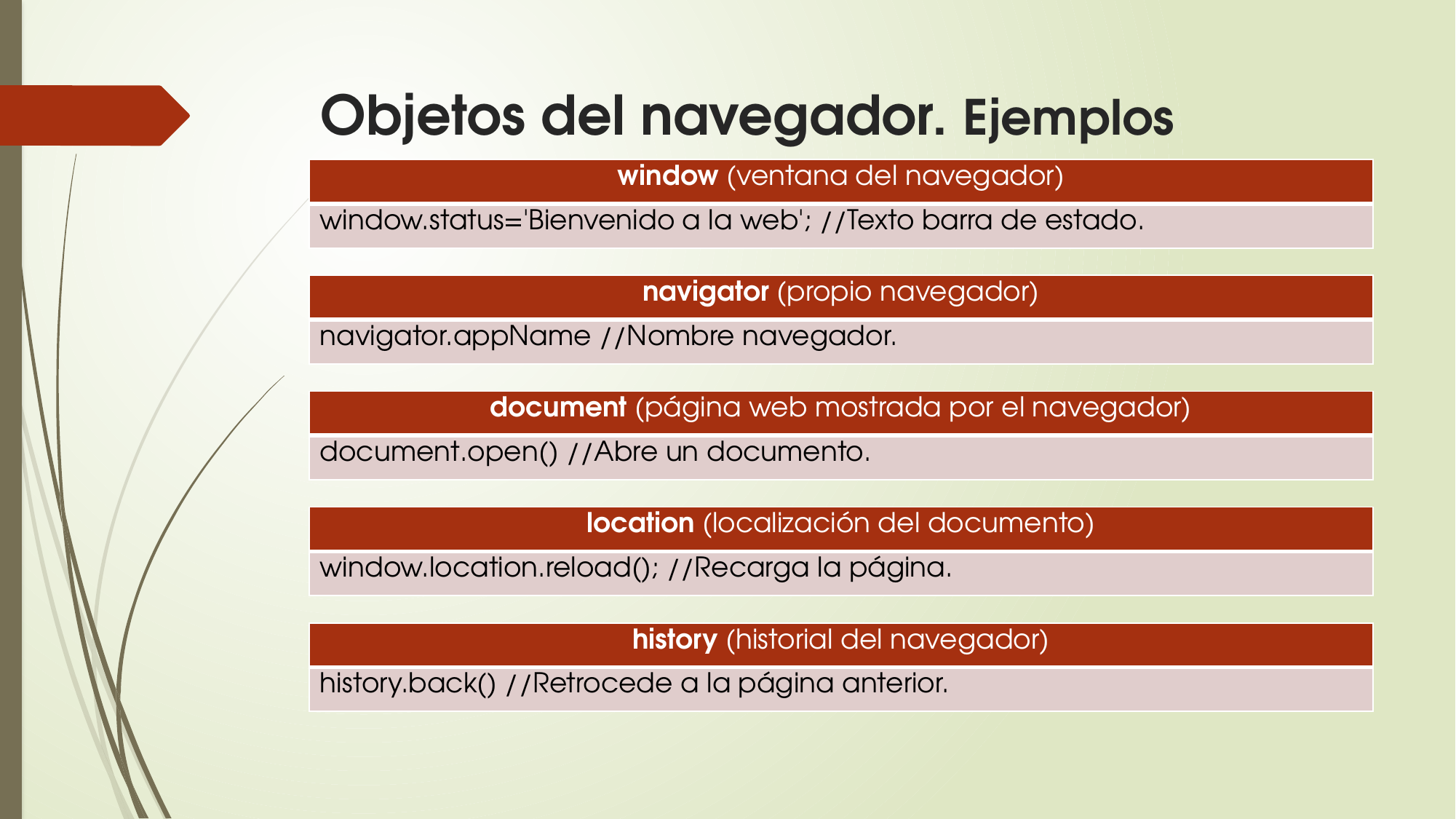

# Objetos del navegador. Ejemplos
| window (ventana del navegador) |
| --- |
| window.status='Bienvenido a la web'; //Texto barra de estado. |
| navigator (propio navegador) |
| --- |
| navigator.appName //Nombre navegador. |
| document (página web mostrada por el navegador) |
| --- |
| document.open() //Abre un documento. |
| location (localización del documento) |
| --- |
| window.location.reload(); //Recarga la página. |
| history (historial del navegador) |
| --- |
| history.back() //Retrocede a la página anterior. |